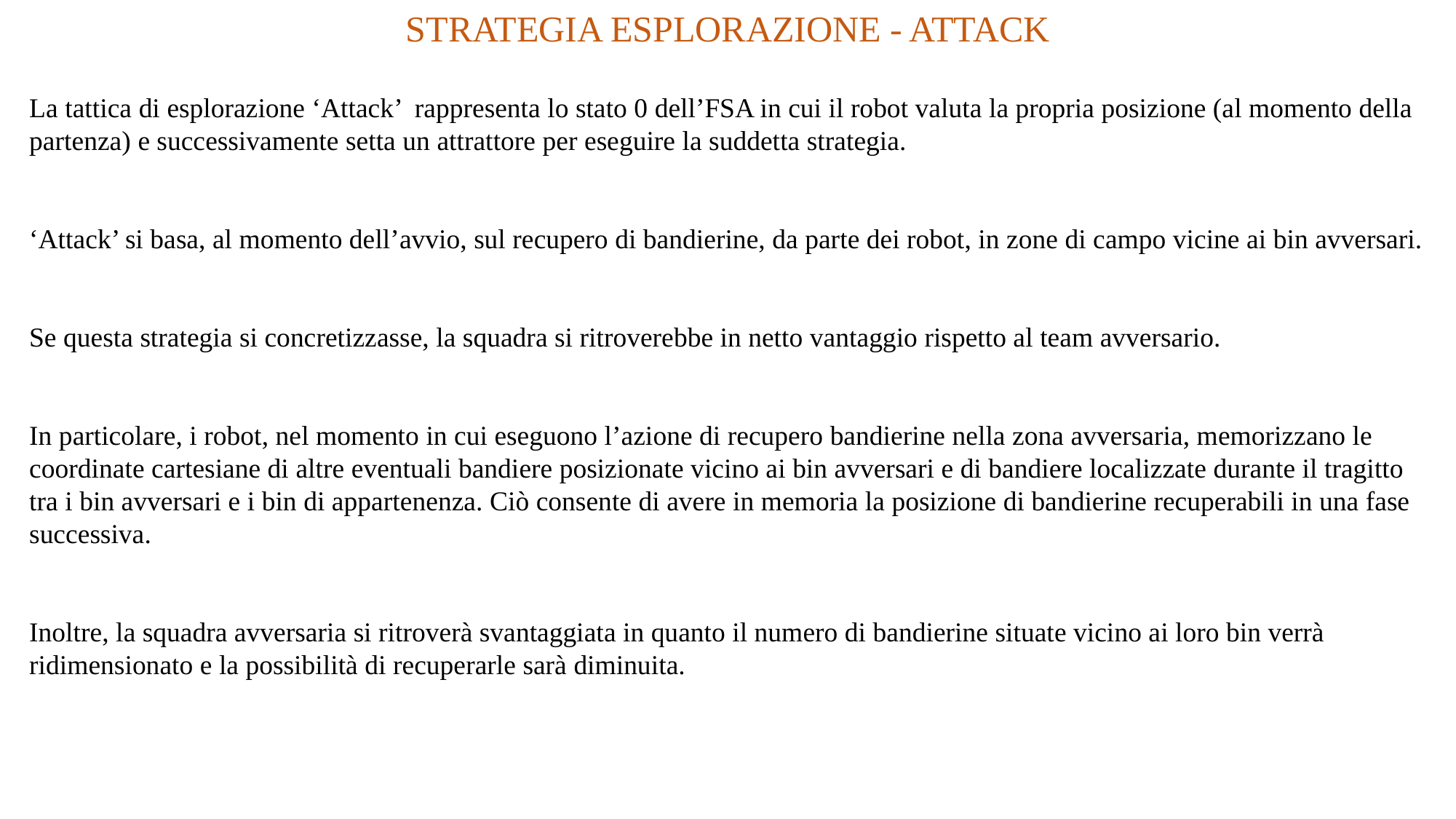

STRATEGIA ESPLORAZIONE - ATTACK
La tattica di esplorazione ‘Attack’  rappresenta lo stato 0 dell’FSA in cui il robot valuta la propria posizione (al momento della partenza) e successivamente setta un attrattore per eseguire la suddetta strategia.

‘Attack’ si basa, al momento dell’avvio, sul recupero di bandierine, da parte dei robot, in zone di campo vicine ai bin avversari.

Se questa strategia si concretizzasse, la squadra si ritroverebbe in netto vantaggio rispetto al team avversario.

In particolare, i robot, nel momento in cui eseguono l’azione di recupero bandierine nella zona avversaria, memorizzano le coordinate cartesiane di altre eventuali bandiere posizionate vicino ai bin avversari e di bandiere localizzate durante il tragitto tra i bin avversari e i bin di appartenenza. Ciò consente di avere in memoria la posizione di bandierine recuperabili in una fase successiva.

Inoltre, la squadra avversaria si ritroverà svantaggiata in quanto il numero di bandierine situate vicino ai loro bin verrà ridimensionato e la possibilità di recuperarle sarà diminuita.